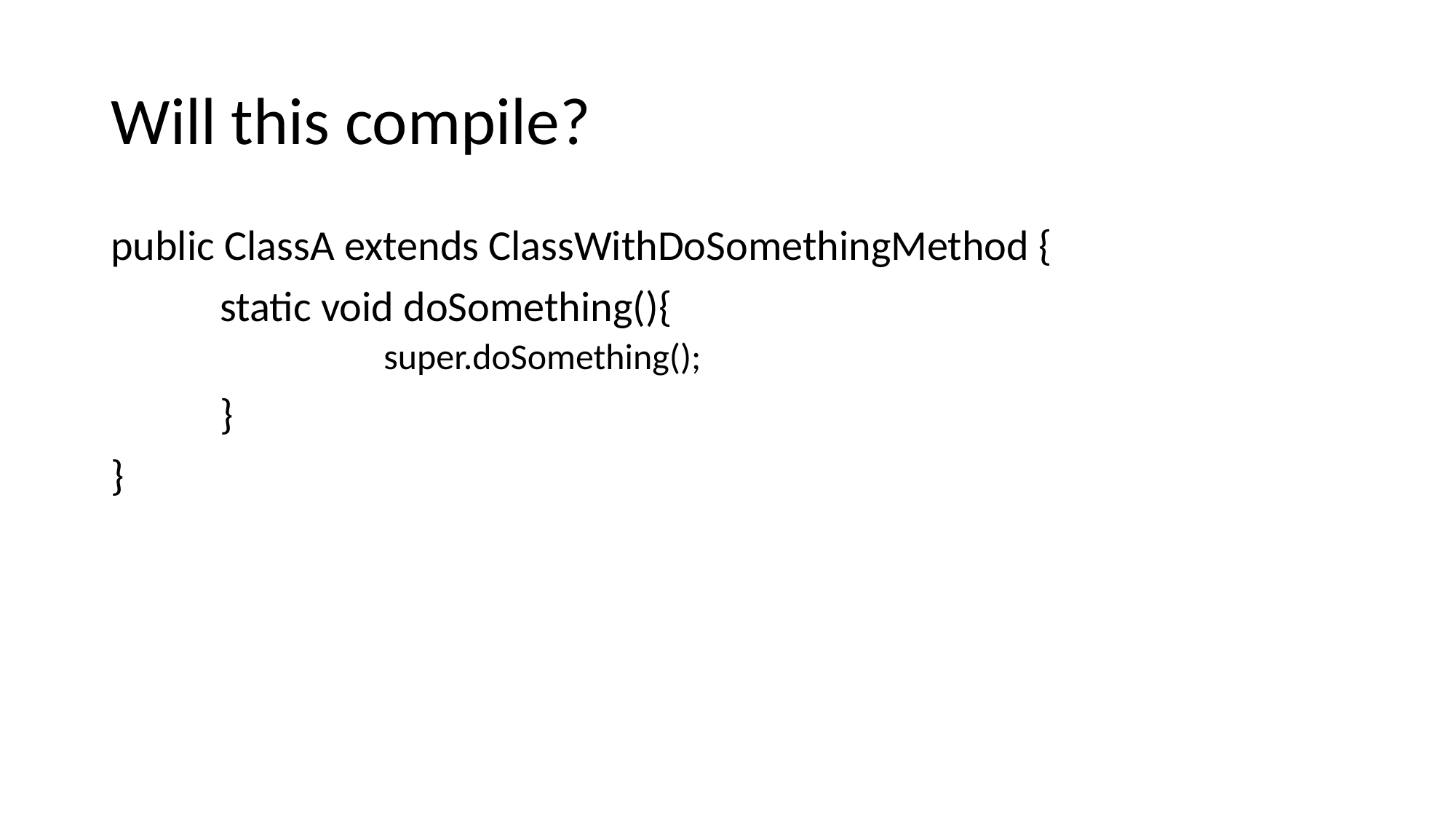

# Will this compile?
public ClassA extends ClassWithDoSomethingMethod {
	static void doSomething(){
		super.doSomething();
	}
}